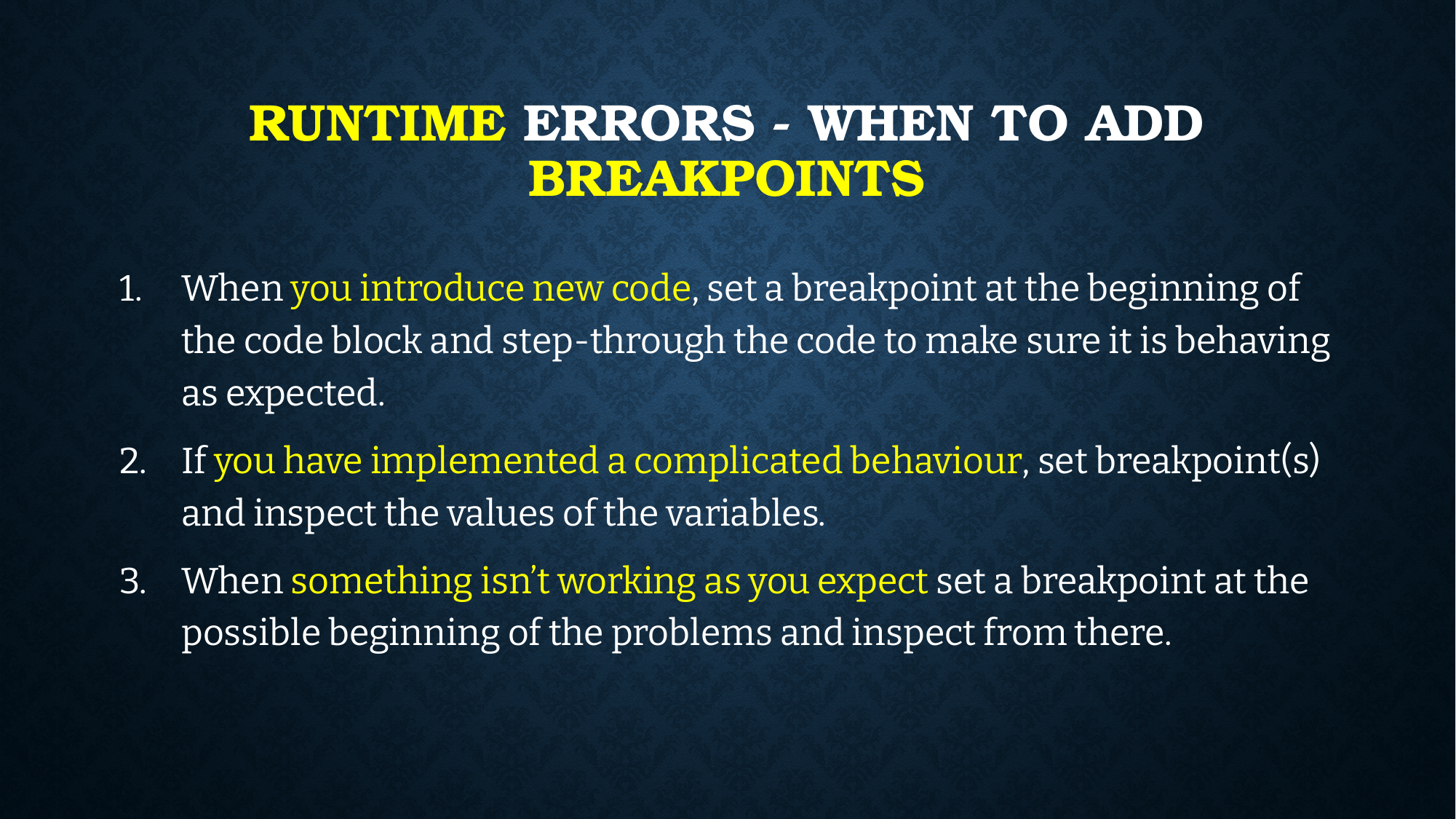

# Runtime Errors - When to add Breakpoints
When you introduce new code, set a breakpoint at the beginning of the code block and step-through the code to make sure it is behaving as expected.
If you have implemented a complicated behaviour, set breakpoint(s) and inspect the values of the variables.
When something isn’t working as you expect set a breakpoint at the possible beginning of the problems and inspect from there.